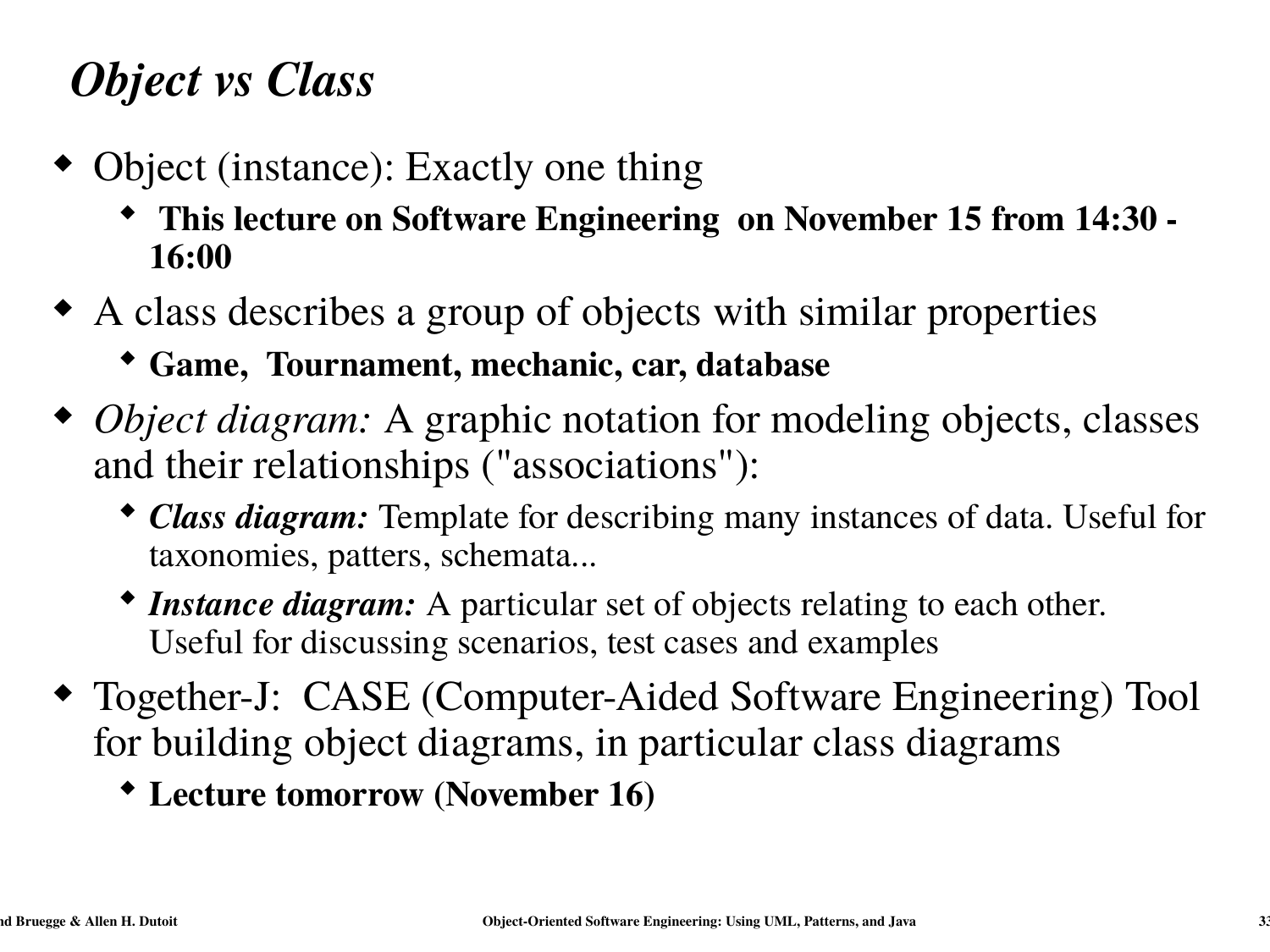

# Object vs Class
Object (instance): Exactly one thing
 This lecture on Software Engineering  on November 15 from 14:30 -16:00
A class describes a group of objects with similar properties
Game,  Tournament, mechanic, car, database
Object diagram: A graphic notation for modeling objects, classes and their relationships ("associations"):
Class diagram: Template for describing many instances of data. Useful for taxonomies, patters, schemata...
Instance diagram: A particular set of objects relating to each other. Useful for discussing scenarios, test cases and examples
Together-J:  CASE (Computer-Aided Software Engineering) Tool for building object diagrams, in particular class diagrams
Lecture tomorrow (November 16)